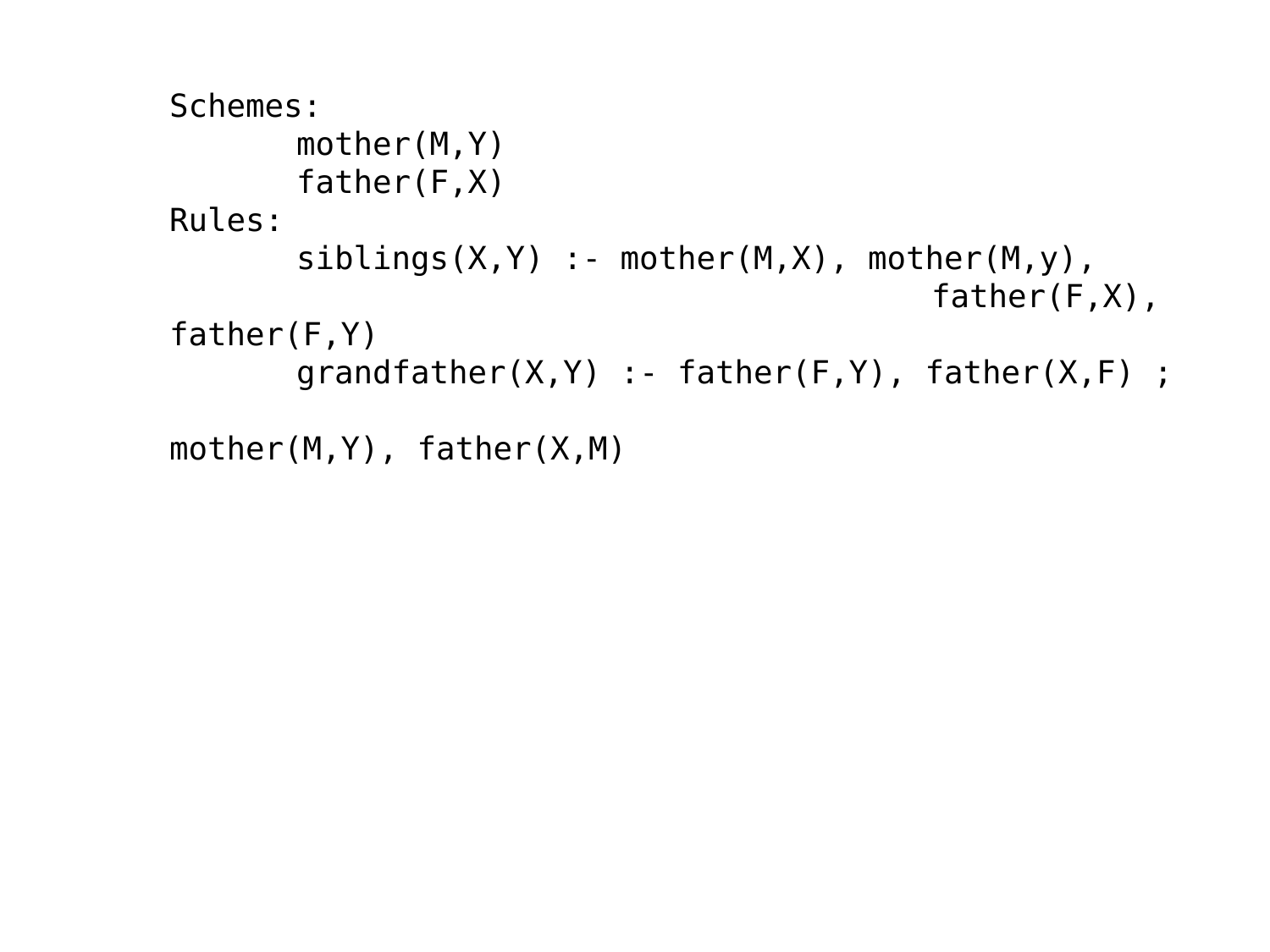

Schemes:
	mother(M,Y)
	father(F,X)
Rules:
	siblings(X,Y) :- mother(M,X), mother(M,y),
						father(F,X), father(F,Y)
	grandfather(X,Y) :-	father(F,Y), father(X,F) ;
							mother(M,Y), father(X,M)